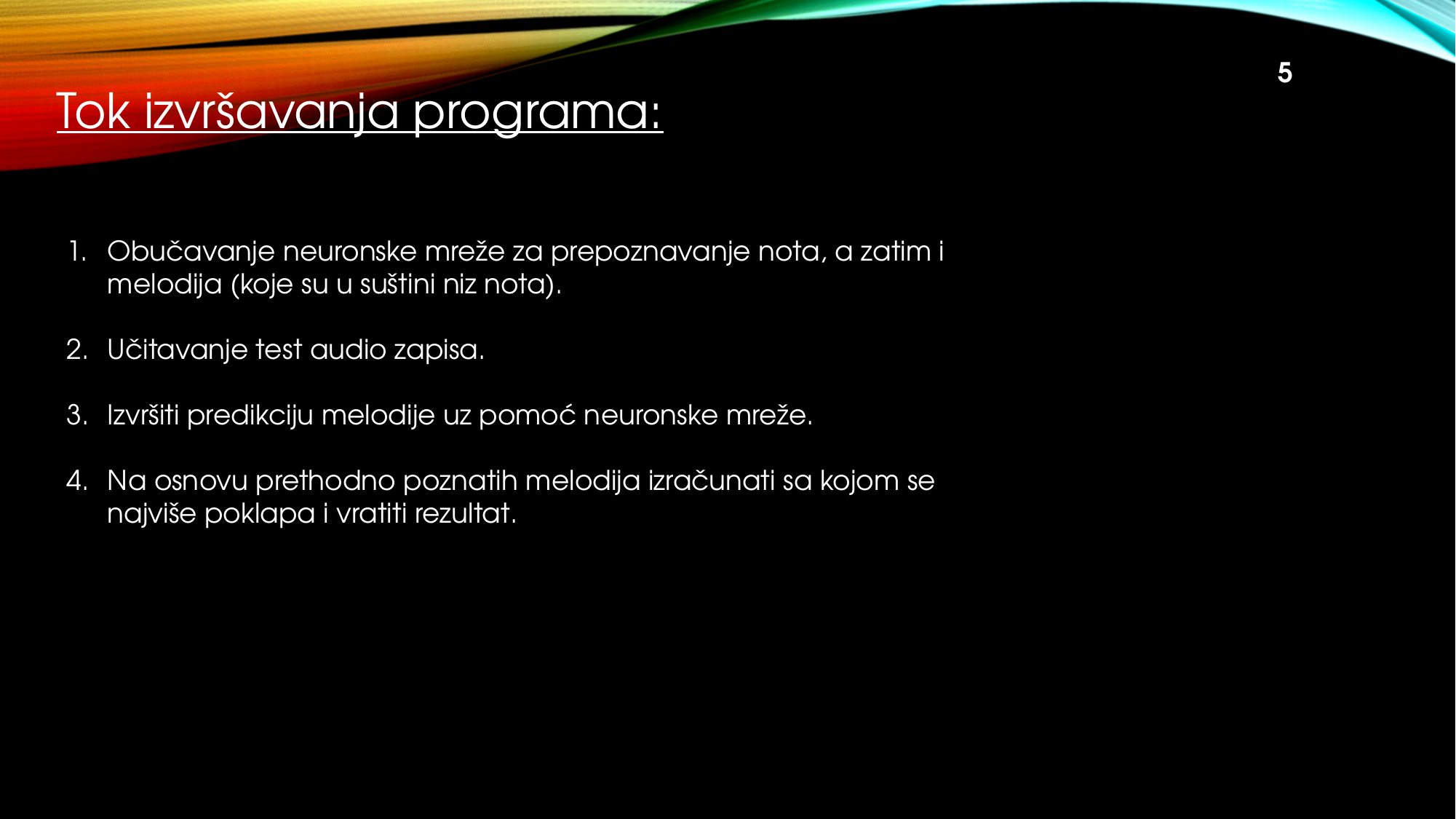

5
Tok izvršavanja programa:
Obučavanje neuronske mreže za prepoznavanje nota, a zatim i melodija (koje su u suštini niz nota).

Učitavanje test audio zapisa.

Izvršiti predikciju melodije uz pomoć neuronske mreže.

Na osnovu prethodno poznatih melodija izračunati sa kojom se najviše poklapa i vratiti rezultat.